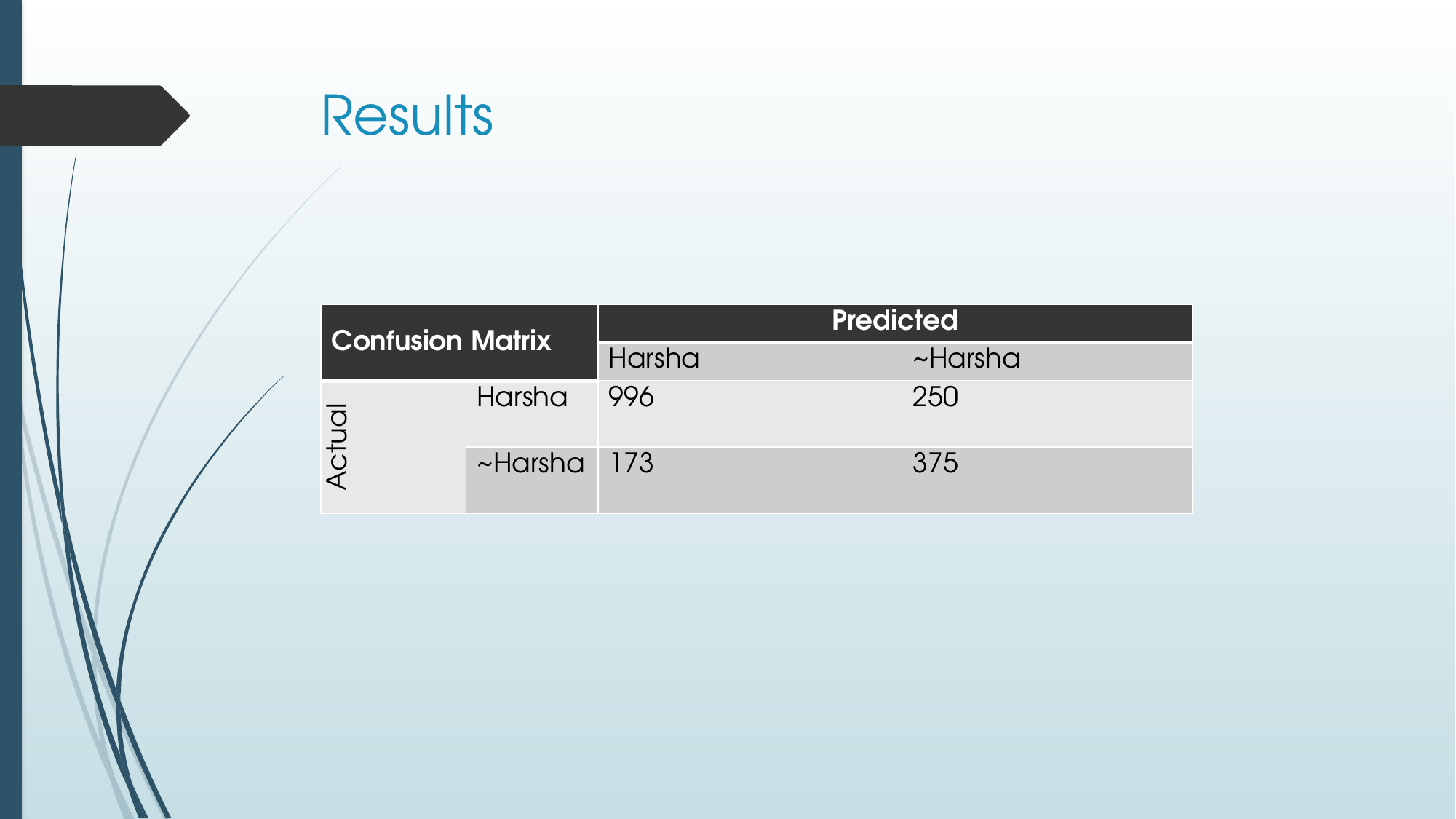

# Results
| Confusion Matrix |  | Predicted |  |
| --- | --- | --- | --- |
|  |  | Harsha | ~Harsha |
| Actual | Harsha | 996 | 250 |
|  | ~Harsha | 173 | 375 |